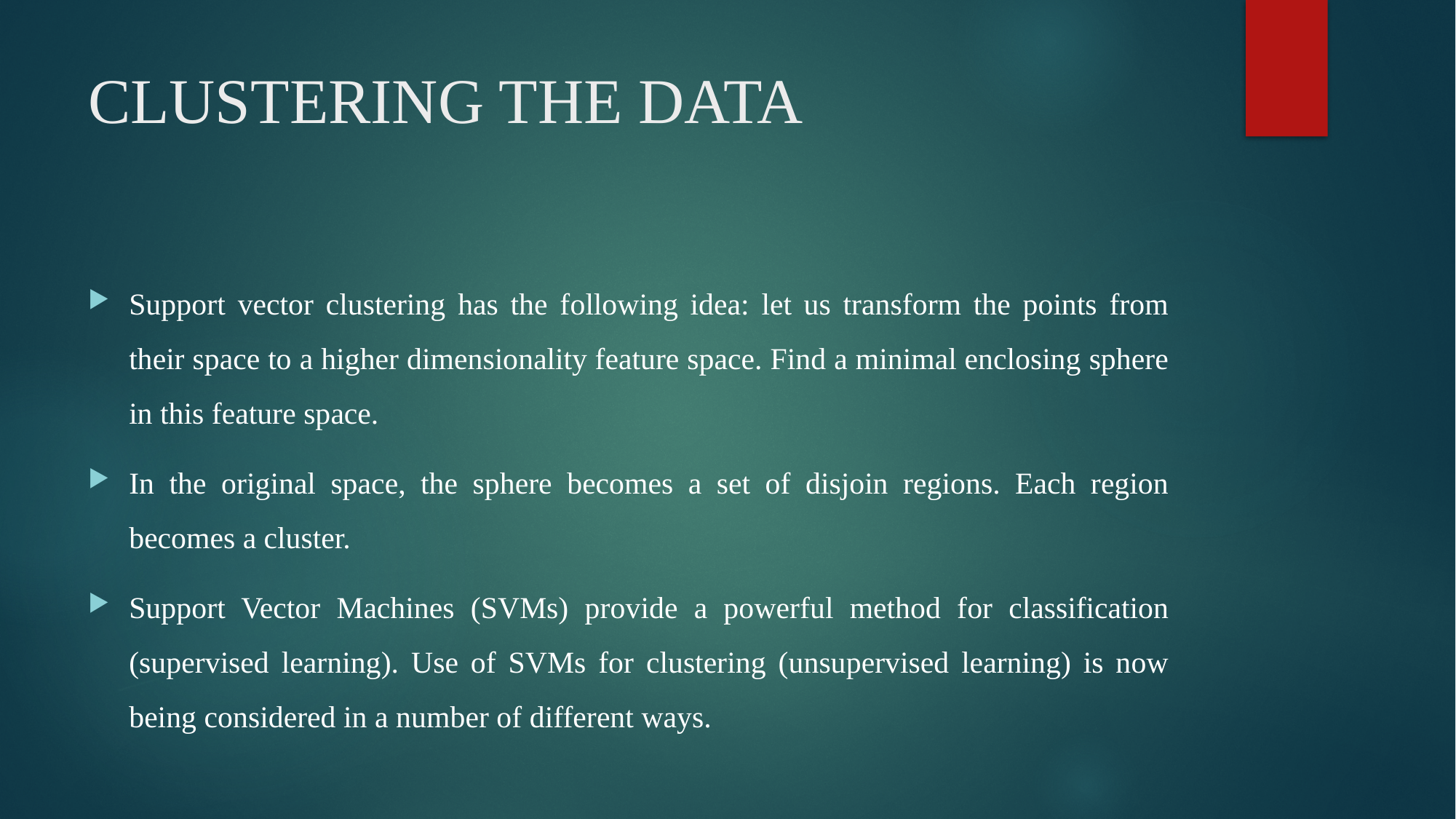

# CLUSTERING THE DATA
Support vector clustering has the following idea: let us transform the points from their space to a higher dimensionality feature space. Find a minimal enclosing sphere in this feature space.
In the original space, the sphere becomes a set of disjoin regions. Each region becomes a cluster.
Support Vector Machines (SVMs) provide a powerful method for classification (supervised learning). Use of SVMs for clustering (unsupervised learning) is now being considered in a number of different ways.